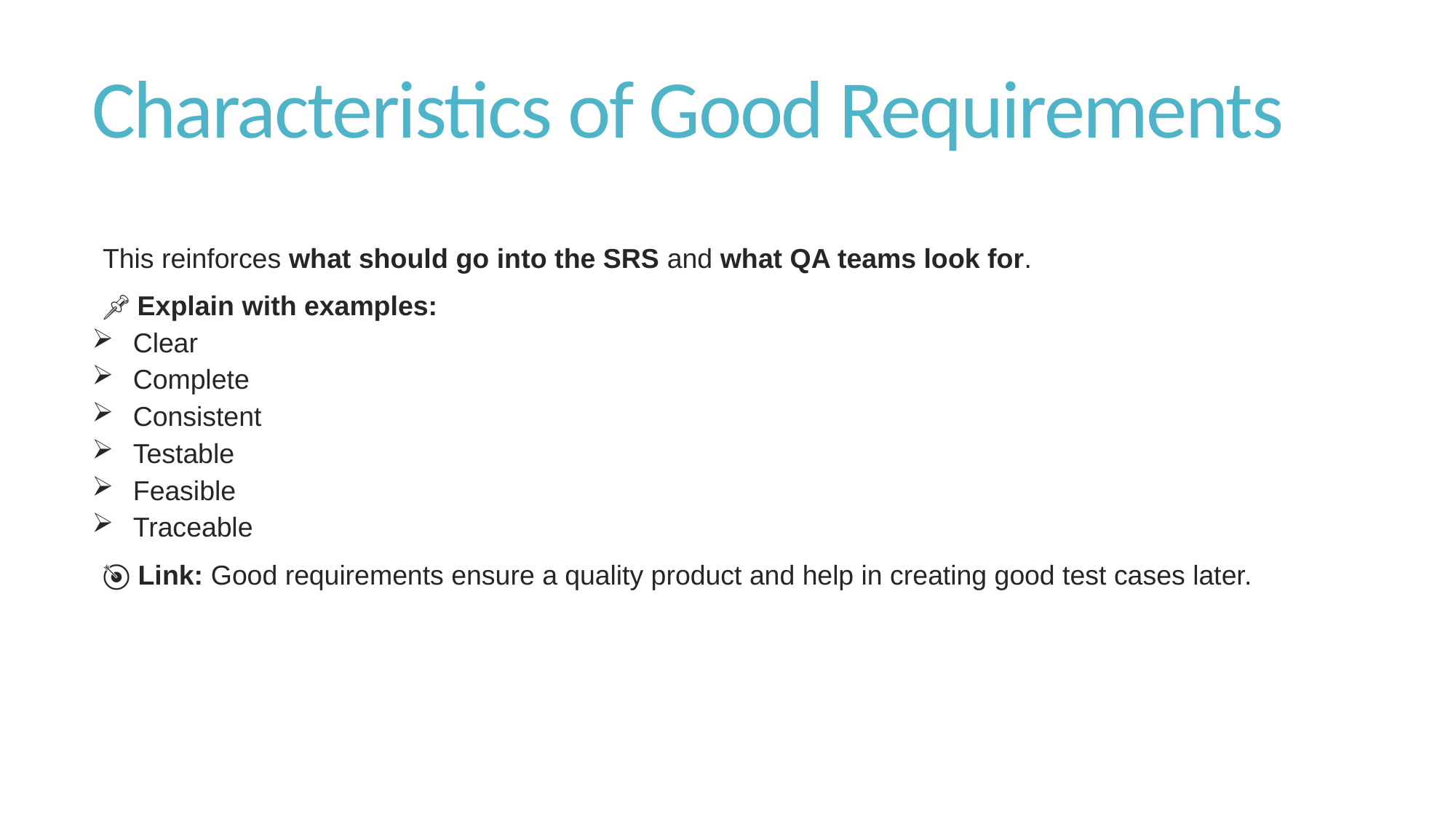

# Characteristics of Good Requirements
This reinforces what should go into the SRS and what QA teams look for.
📌 Explain with examples:
Clear
Complete
Consistent
Testable
Feasible
Traceable
🎯 Link: Good requirements ensure a quality product and help in creating good test cases later.